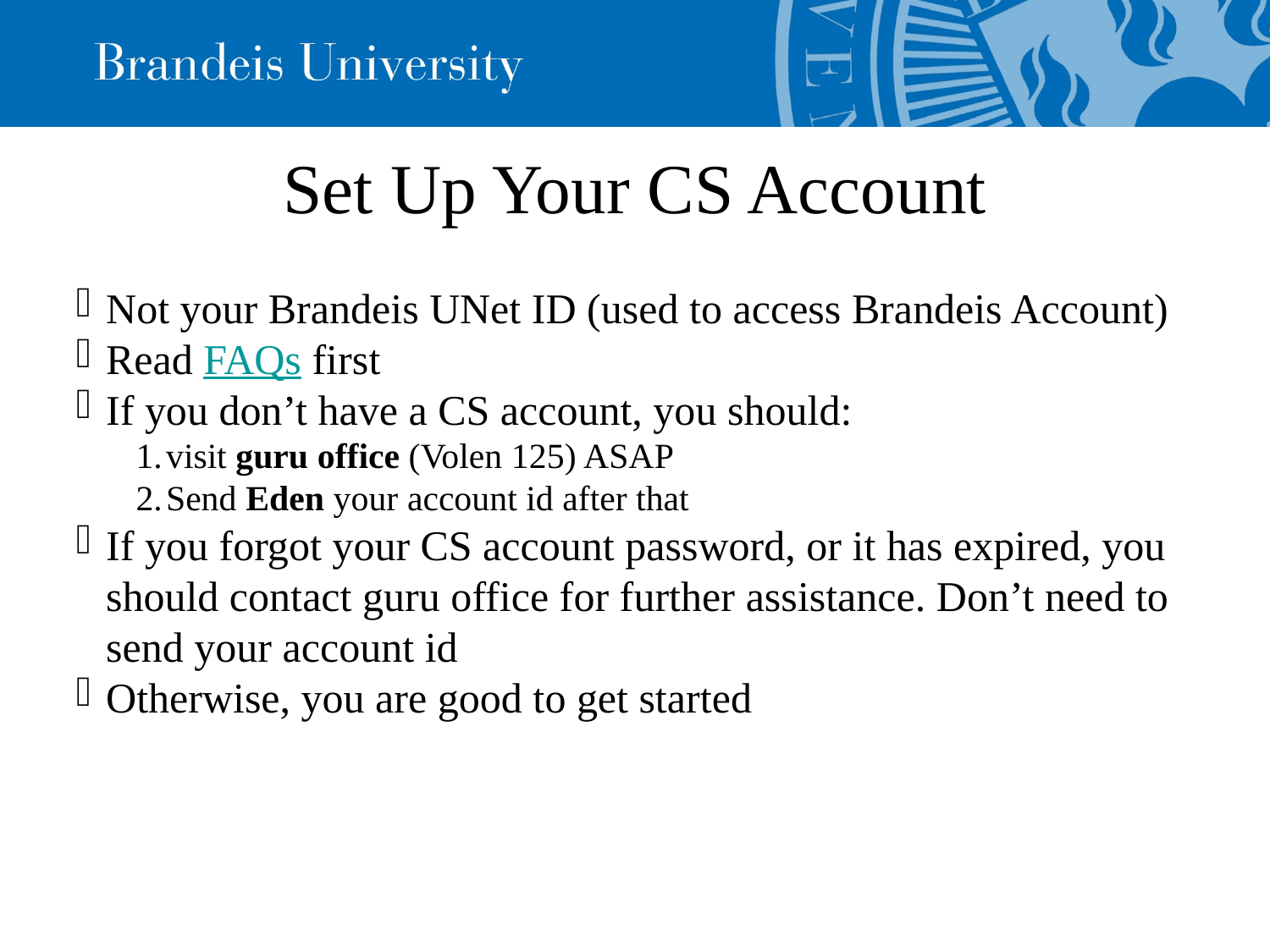

Set Up Your CS Account
Not your Brandeis UNet ID (used to access Brandeis Account)
Read FAQs first
If you don’t have a CS account, you should:
visit guru office (Volen 125) ASAP
Send Eden your account id after that
If you forgot your CS account password, or it has expired, you should contact guru office for further assistance. Don’t need to send your account id
Otherwise, you are good to get started